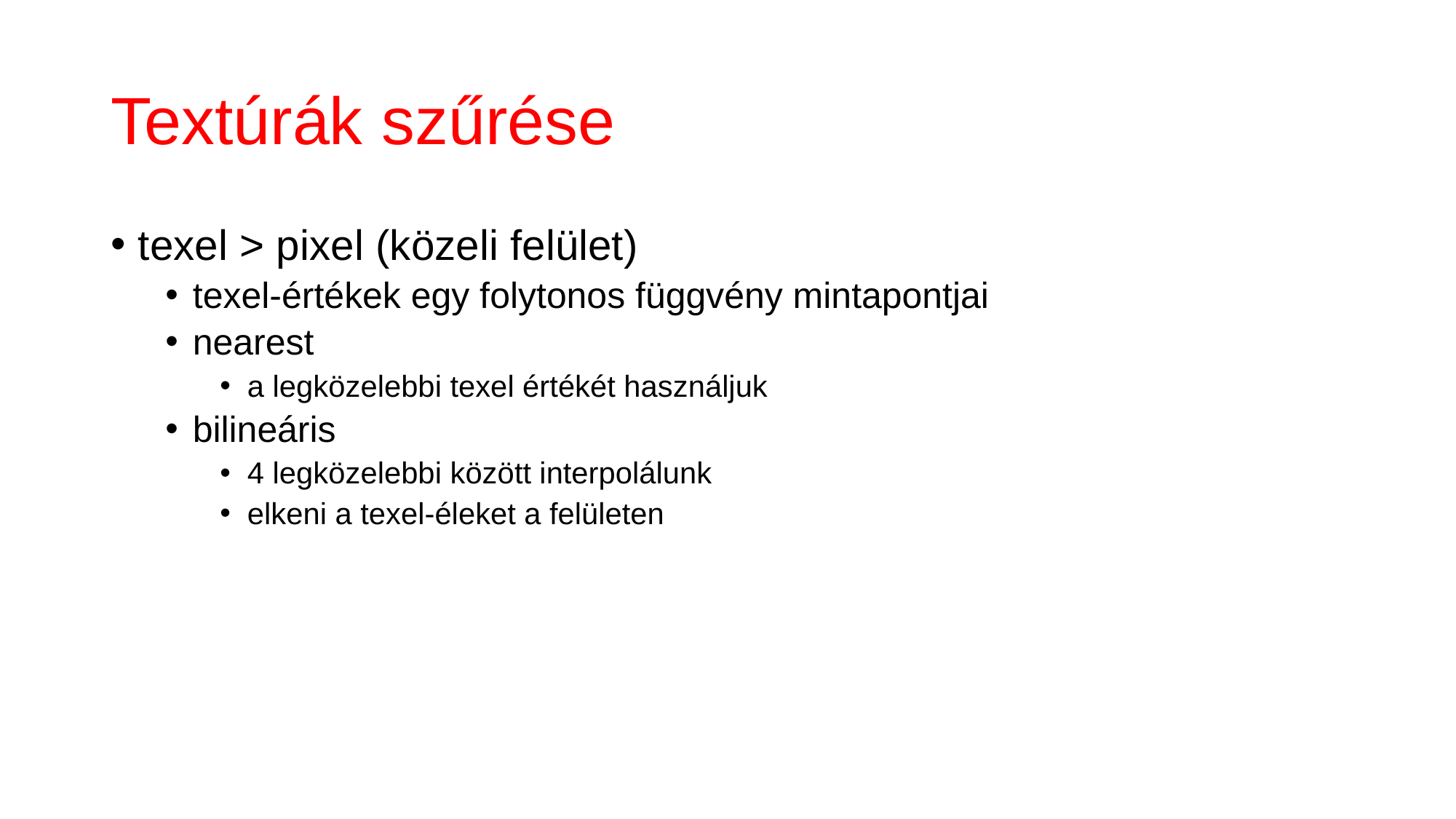

# Textúrák szűrése
texel > pixel (közeli felület)
texel-értékek egy folytonos függvény mintapontjai
nearest
a legközelebbi texel értékét használjuk
bilineáris
4 legközelebbi között interpolálunk
elkeni a texel-éleket a felületen